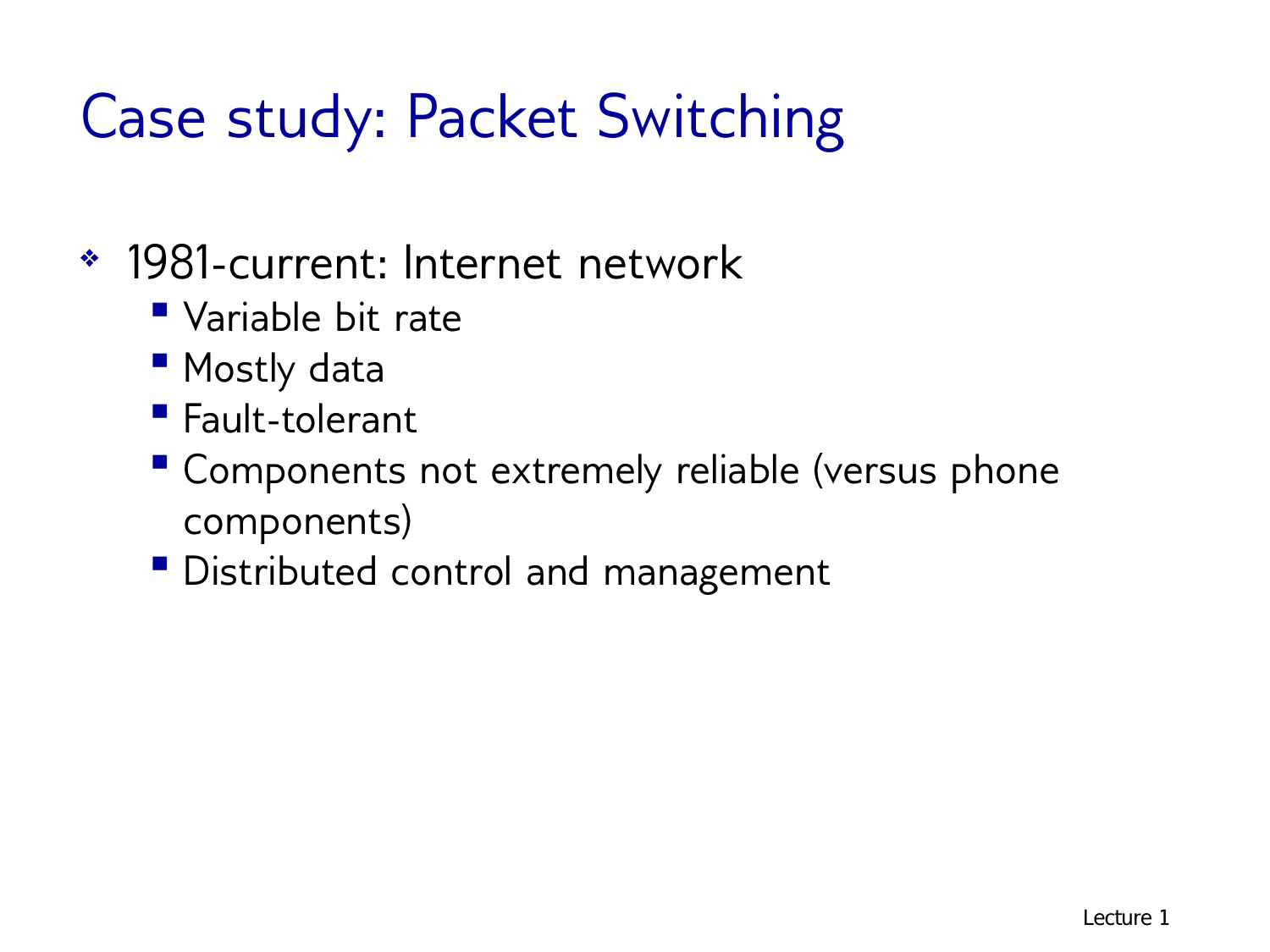

Case study: Packet Switching
1981-current: Internet network
Variable bit rate
Mostly data
Fault-tolerant
Components not extremely reliable (versus phone components)
Distributed control and management
43
Lecture 1